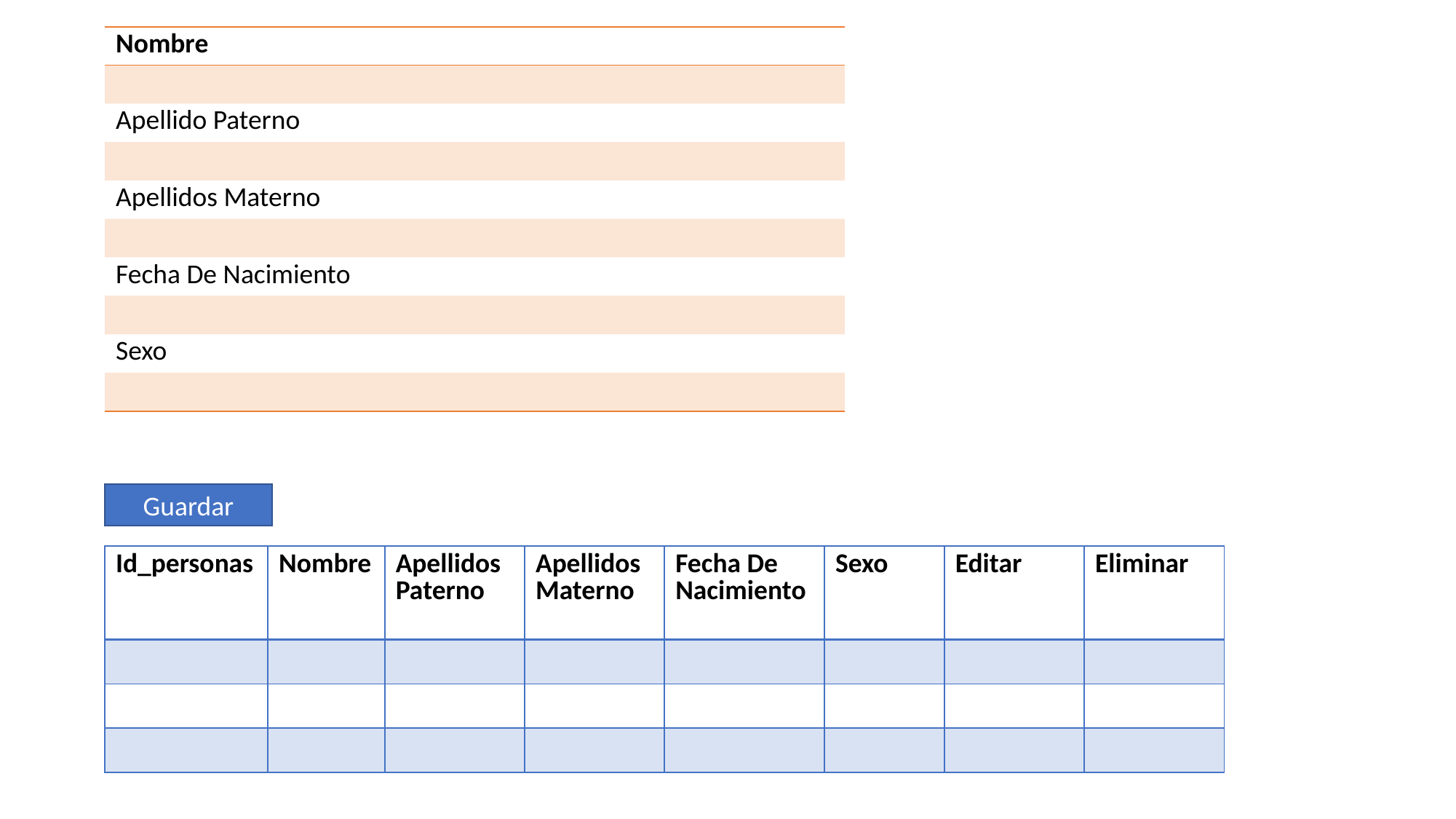

| Nombre |
| --- |
|  |
| Apellido Paterno |
|  |
| Apellidos Materno |
|  |
| Fecha De Nacimiento |
|  |
| Sexo |
|  |
Guardar
| Id\_personas | Nombre | Apellidos Paterno | Apellidos Materno | Fecha De Nacimiento | Sexo | Editar | Eliminar |
| --- | --- | --- | --- | --- | --- | --- | --- |
|  |  |  |  |  |  |  |  |
|  |  |  |  |  |  |  |  |
|  |  |  |  |  |  |  |  |